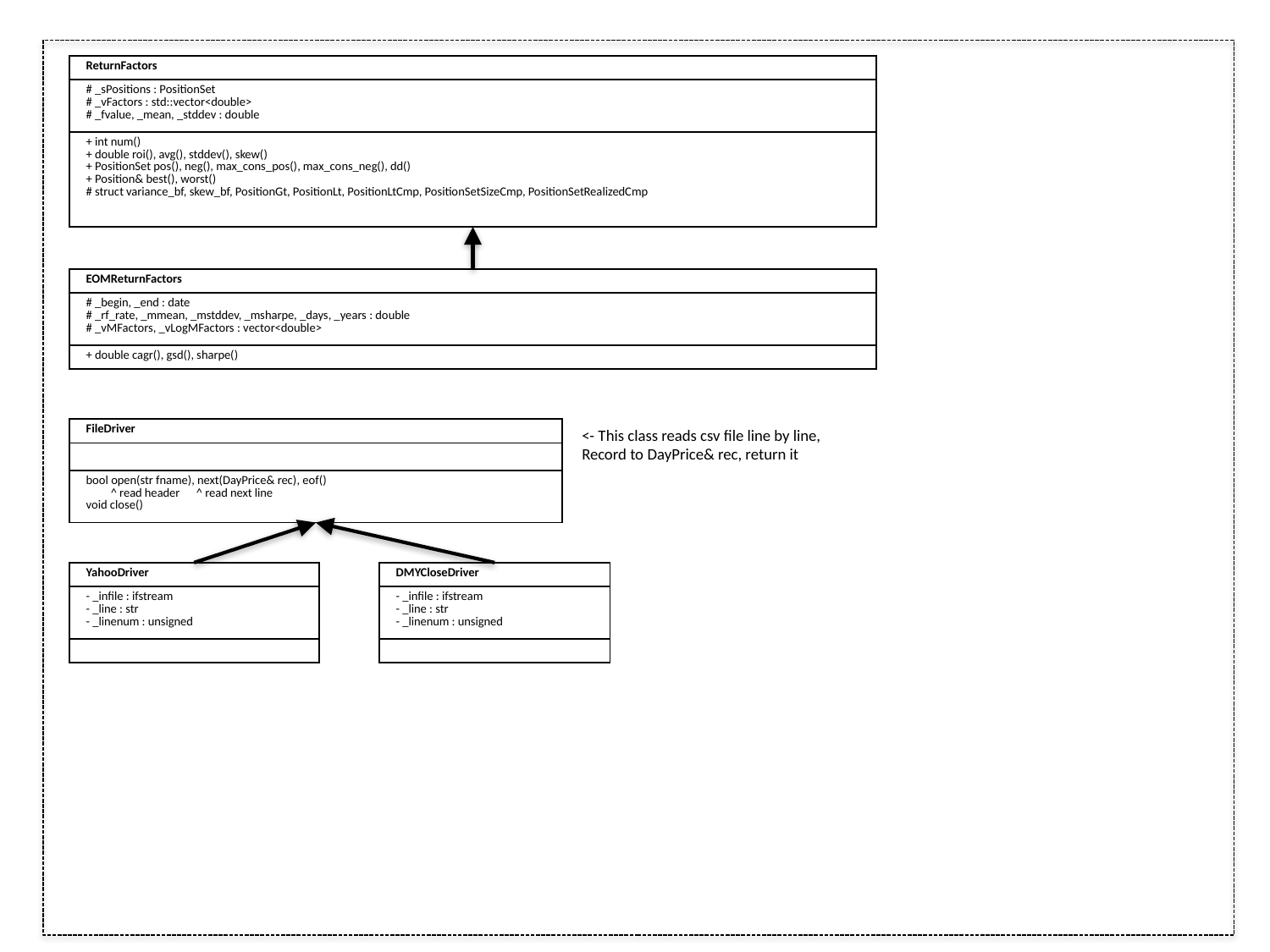

| ReturnFactors |
| --- |
| # \_sPositions : PositionSet # \_vFactors : std::vector<double> # \_fvalue, \_mean, \_stddev : double |
| + int num() + double roi(), avg(), stddev(), skew() + PositionSet pos(), neg(), max\_cons\_pos(), max\_cons\_neg(), dd() + Position& best(), worst() # struct variance\_bf, skew\_bf, PositionGt, PositionLt, PositionLtCmp, PositionSetSizeCmp, PositionSetRealizedCmp |
| EOMReturnFactors |
| --- |
| # \_begin, \_end : date # \_rf\_rate, \_mmean, \_mstddev, \_msharpe, \_days, \_years : double # \_vMFactors, \_vLogMFactors : vector<double> |
| + double cagr(), gsd(), sharpe() |
<- This class reads csv file line by line,
Record to DayPrice& rec, return it
| FileDriver |
| --- |
|  |
| bool open(str fname), next(DayPrice& rec), eof() ^ read header ^ read next line void close() |
| YahooDriver |
| --- |
| - \_infile : ifstream - \_line : str - \_linenum : unsigned |
|  |
| DMYCloseDriver |
| --- |
| - \_infile : ifstream - \_line : str - \_linenum : unsigned |
|  |